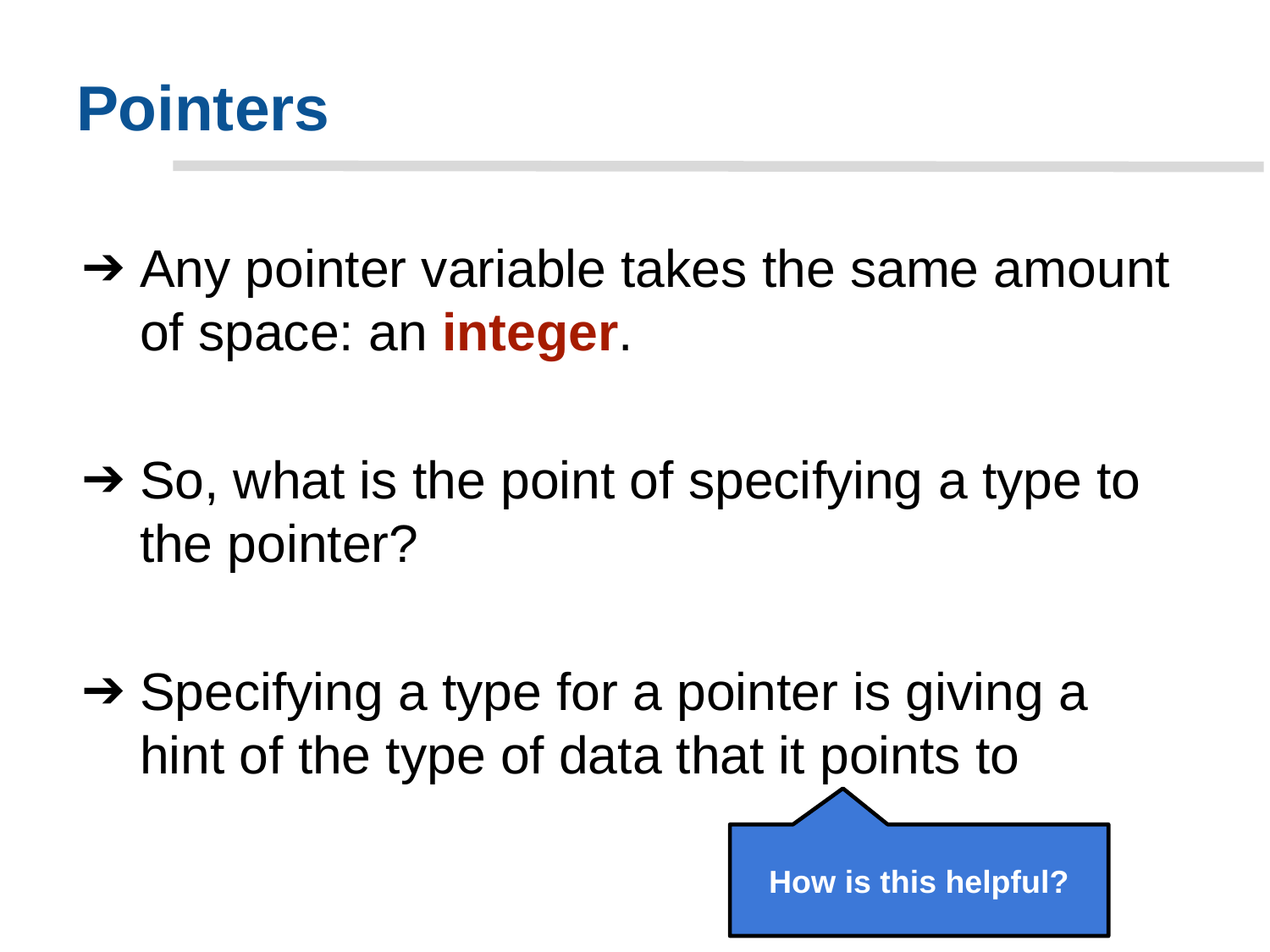

# Pointers
Any pointer variable takes the same amount of space: an integer.

So, what is the point of specifying a type to the pointer?

Specifying a type for a pointer is giving a hint of the type of data that it points to

How is this helpful?